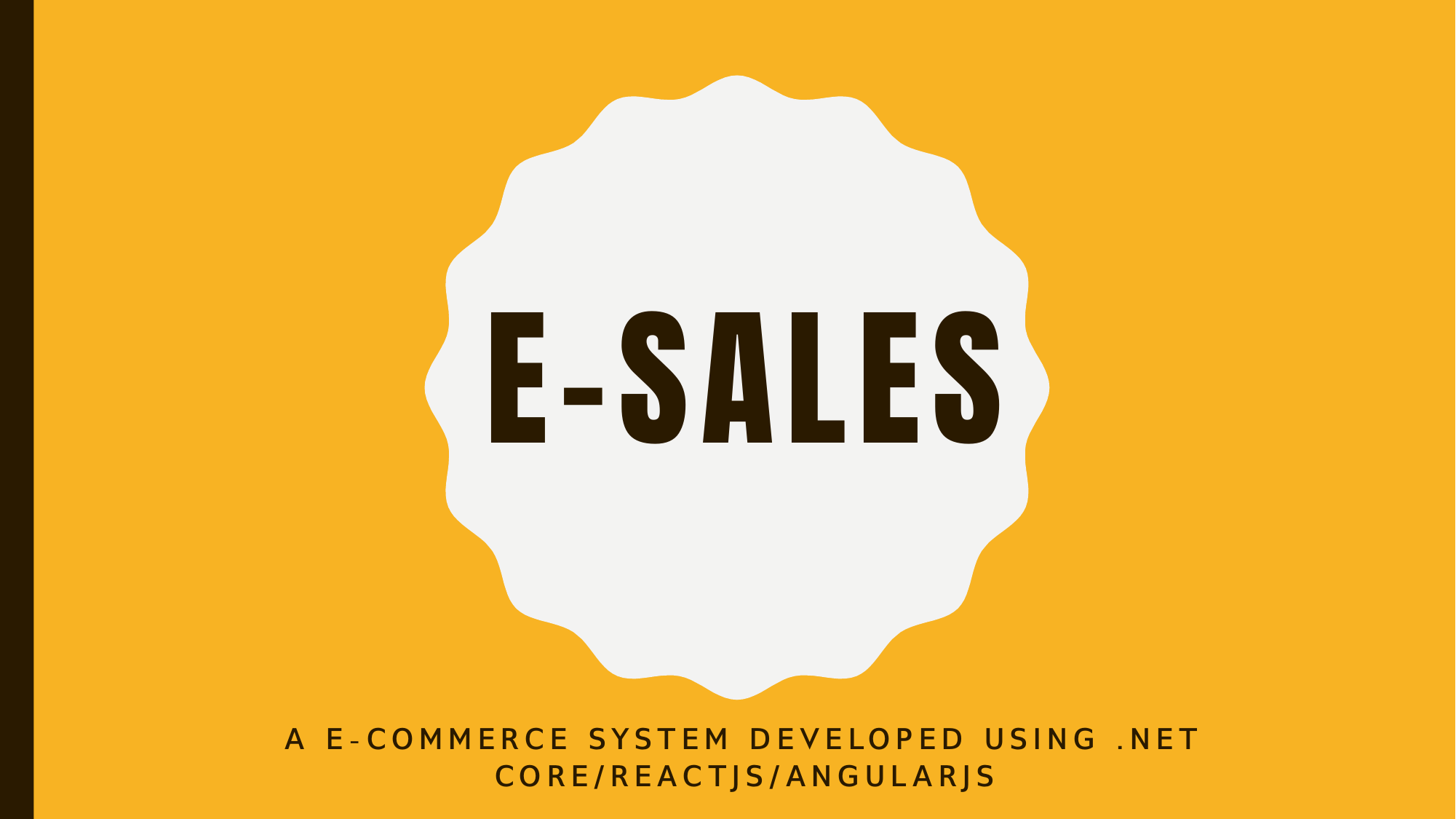

# E-SALES
A e-commerce system developed using .NET CORE/Reactjs/angularjs